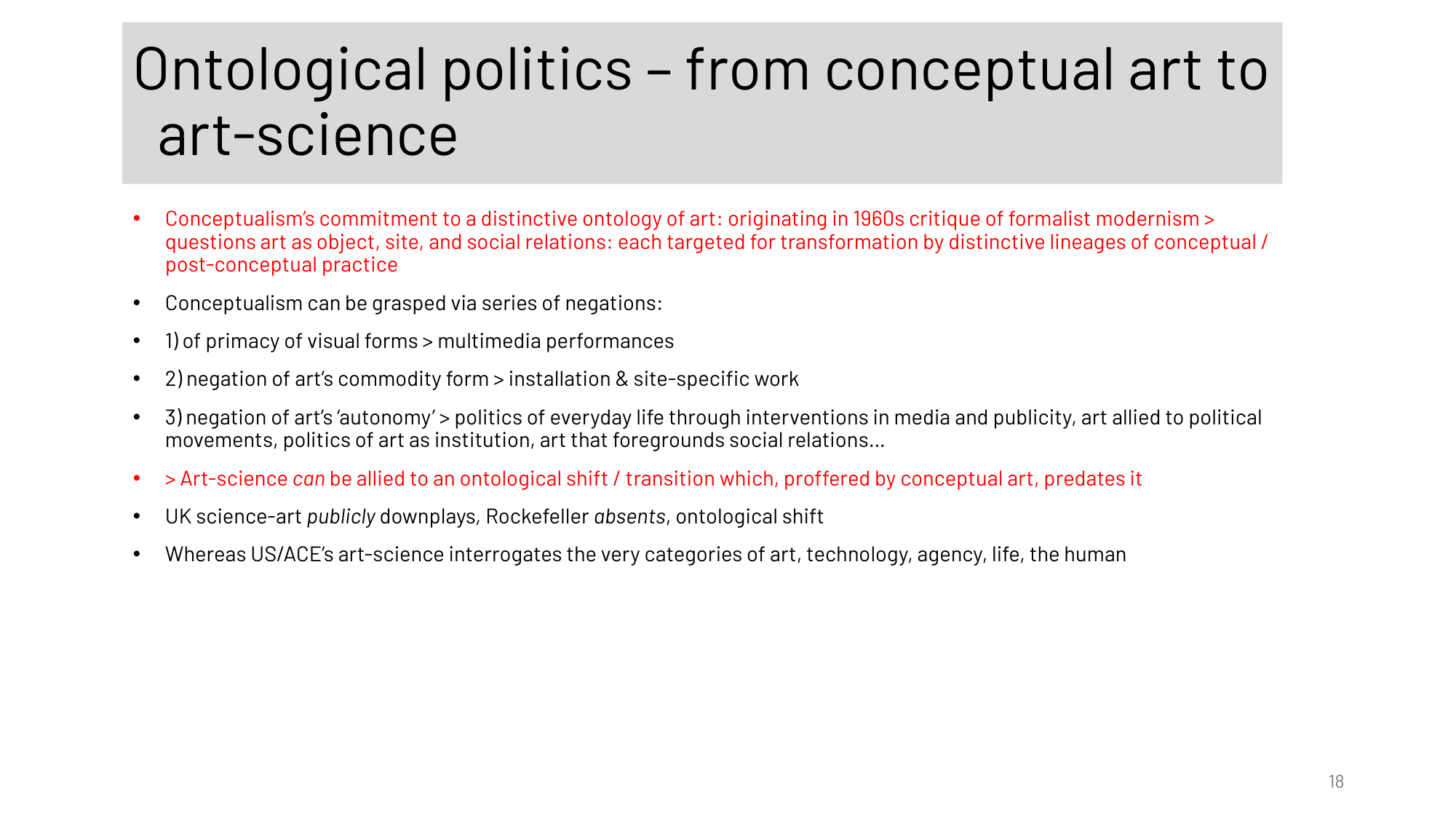

# Ontological politics – from conceptual art to   art-science
Conceptualism’s commitment to a distinctive ontology of art: originating in 1960s critique of formalist modernism > questions art as object, site, and social relations: each targeted for transformation by distinctive lineages of conceptual / post-conceptual practice
Conceptualism can be grasped via series of negations:
1) of primacy of visual forms > multimedia performances
2) negation of art’s commodity form > installation & site-specific work
3) negation of art’s ‘autonomy’ > politics of everyday life through interventions in media and publicity, art allied to political movements, politics of art as institution, art that foregrounds social relations…
> Art-science can be allied to an ontological shift / transition which, proffered by conceptual art, predates it
UK science-art publicly downplays, Rockefeller absents, ontological shift
Whereas US/ACE’s art-science interrogates the very categories of art, technology, agency, life, the human
18